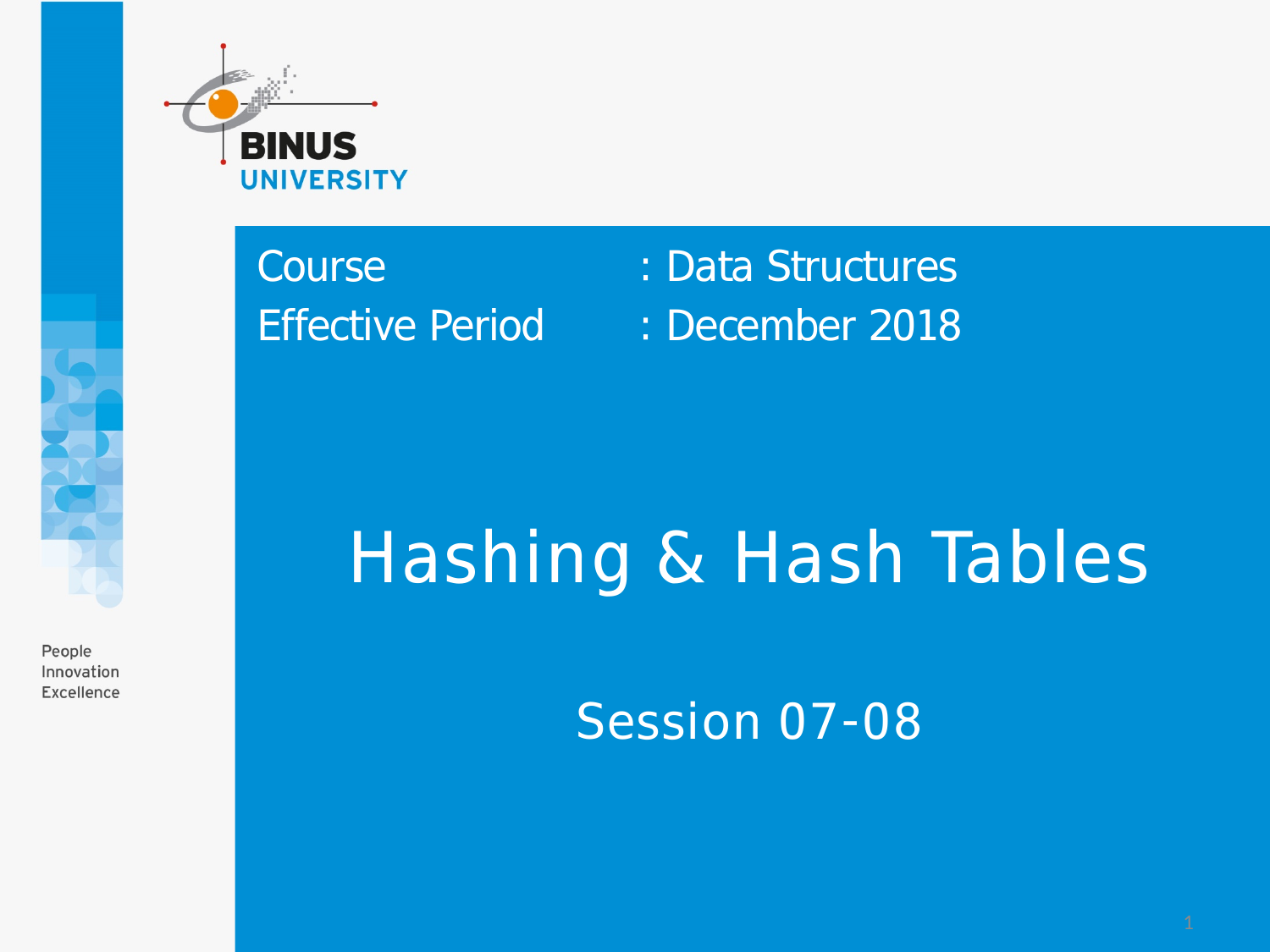

Course			: Data Structures
Effective Period	: December 2018
# Hashing & Hash Tables Session 07-08
1